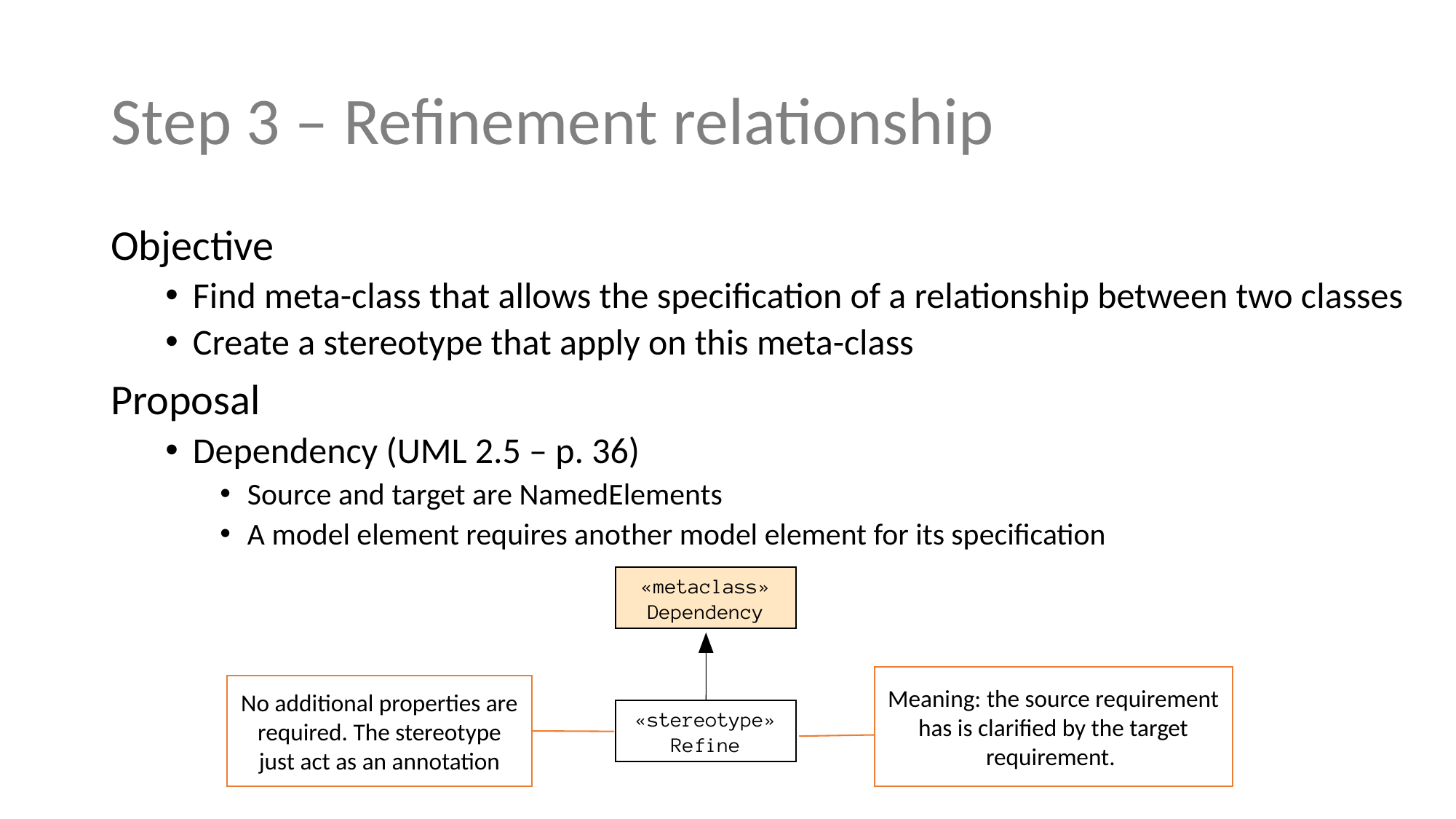

# Step 3 – Refinement relationship
Objective
Find meta-class that allows the specification of a relationship between two classes
Create a stereotype that apply on this meta-class
Proposal
Dependency (UML 2.5 – p. 36)
Source and target are NamedElements
A model element requires another model element for its specification

«metaclass»
Dependency

Meaning: the source requirement has is clarified by the target requirement.
No additional properties are required. The stereotype just act as an annotation
«stereotype»
Refine